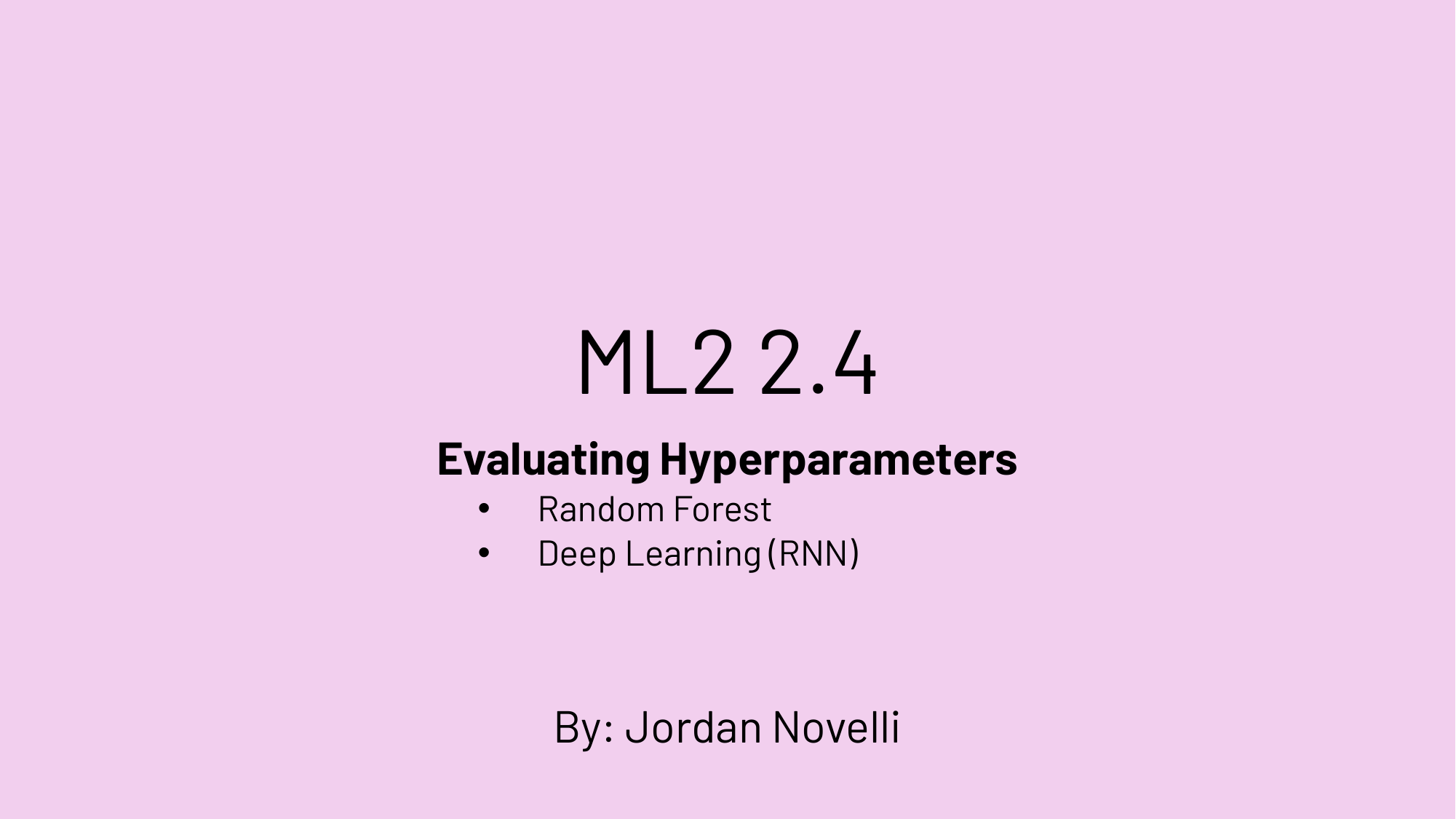

# ML2 2.4
Evaluating Hyperparameters
Random Forest
Deep Learning (RNN)

By: Jordan Novelli